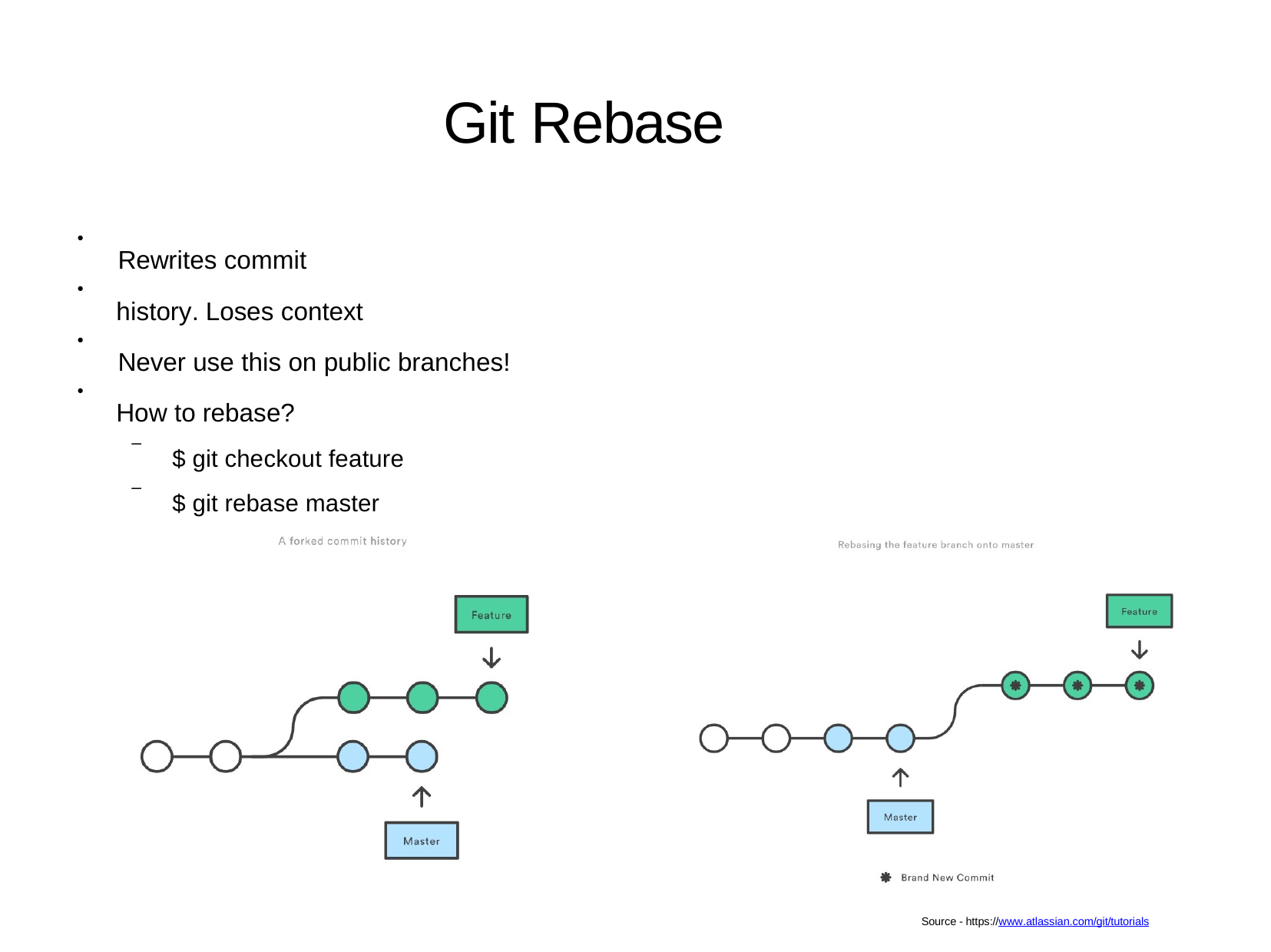

# Git Rebase
Rewrites commit history. Loses context
Never use this on public branches! How to rebase?
●
●
●
●
$ git checkout feature
$ git rebase master
–
–

Source - https://www.atlassian.com/git/tutorials